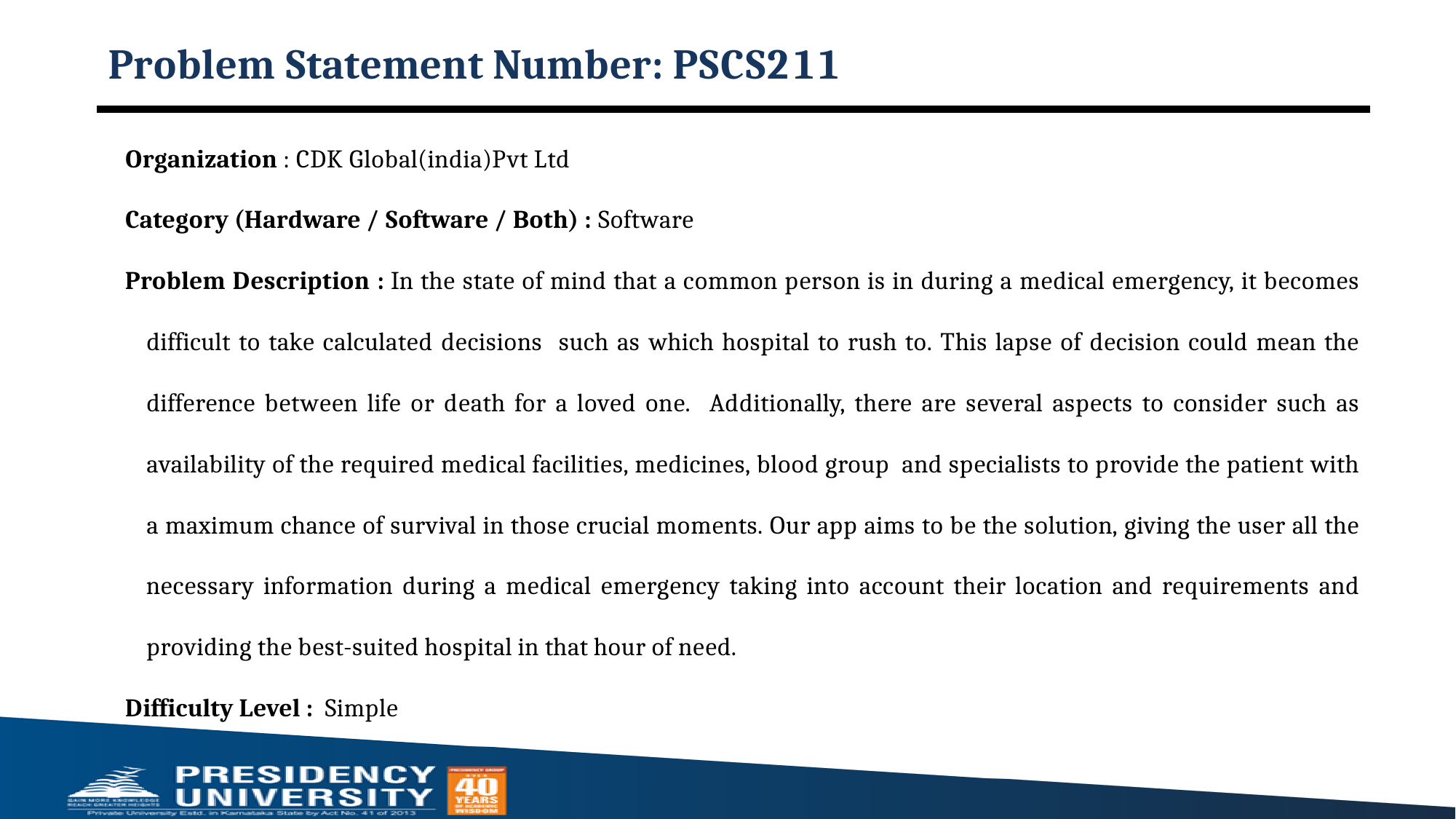

# Problem Statement Number: PSCS211
Organization : CDK Global(india)Pvt Ltd
Category (Hardware / Software / Both) : Software
Problem Description : In the state of mind that a common person is in during a medical emergency, it becomes difficult to take calculated decisions  such as which hospital to rush to. This lapse of decision could mean the difference between life or death for a loved one.  Additionally, there are several aspects to consider such as availability of the required medical facilities, medicines, blood group  and specialists to provide the patient with a maximum chance of survival in those crucial moments. Our app aims to be the solution, giving the user all the necessary information during a medical emergency taking into account their location and requirements and providing the best-suited hospital in that hour of need.
Difficulty Level :  Simple